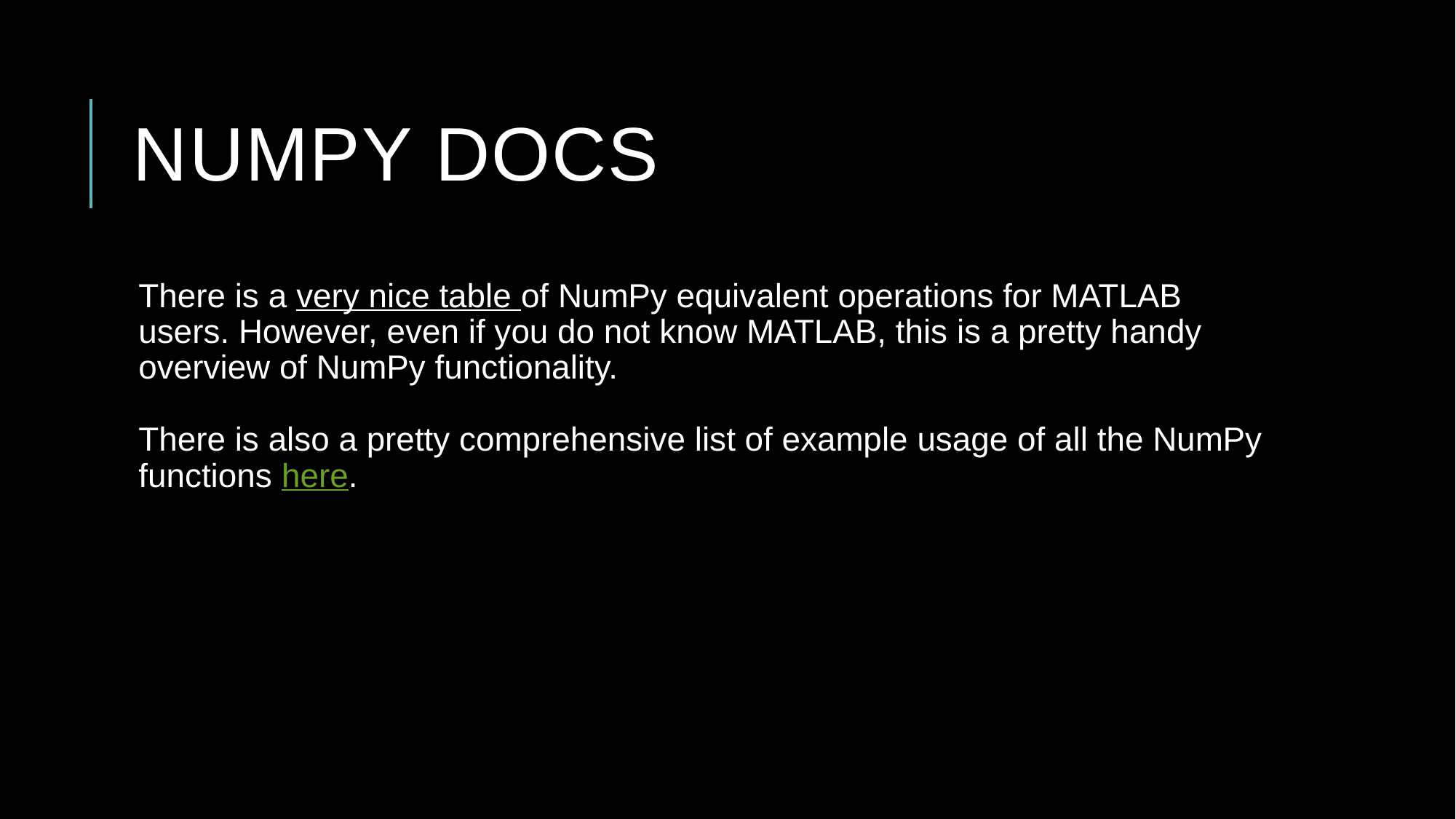

# NumPY docs
There is a very nice table of NumPy equivalent operations for MATLAB users. However, even if you do not know MATLAB, this is a pretty handy overview of NumPy functionality.
There is also a pretty comprehensive list of example usage of all the NumPy functions here.